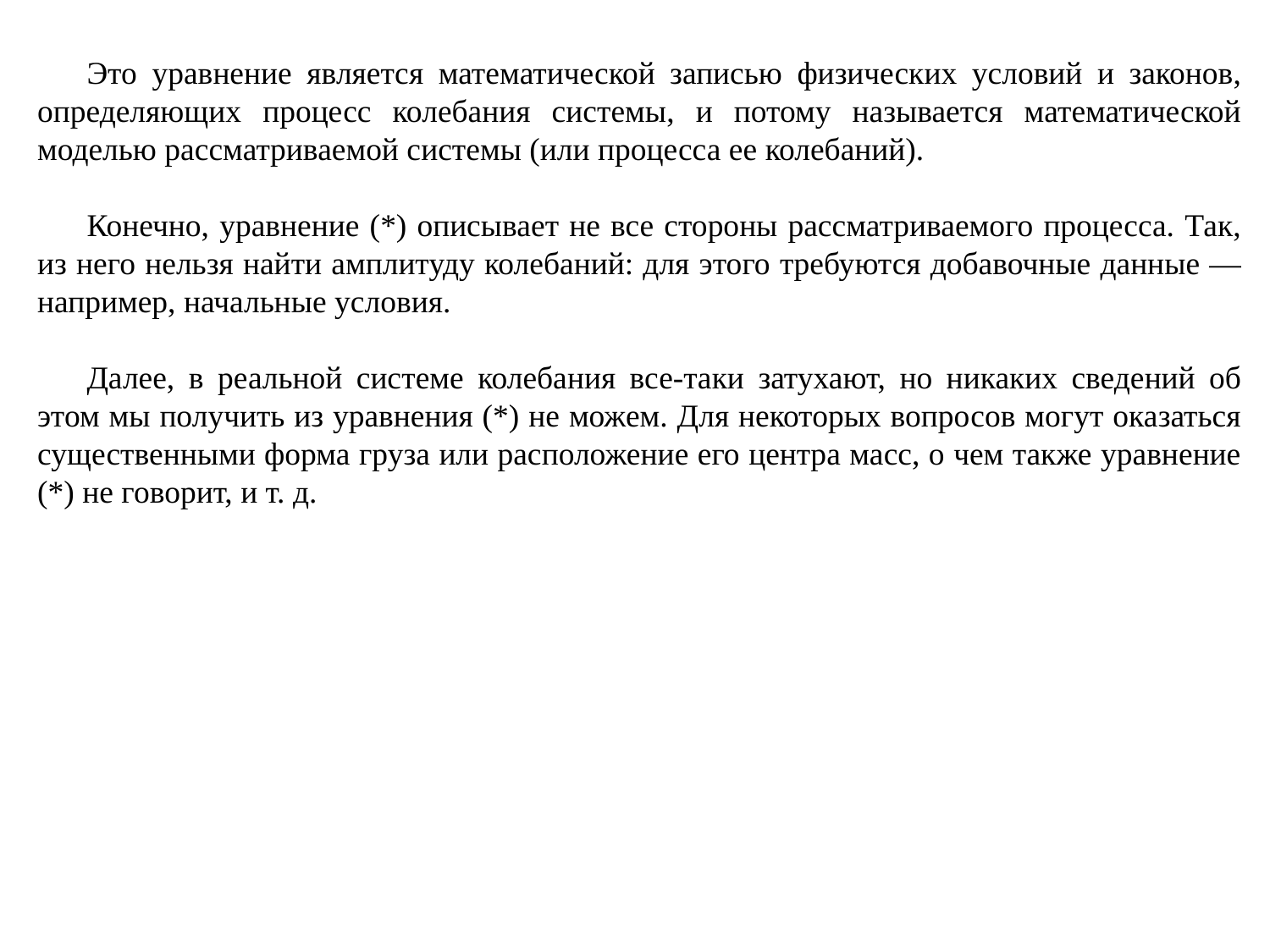

Это уравнение является математической записью физических условий и законов, определяющих процесс колебания системы, и потому называется математической моделью рассматриваемой системы (или процесса ее колебаний).

Конечно, уравнение (*) описывает не все стороны рассматриваемого процесса. Так, из него нельзя найти амплитуду колебаний: для этого требуются добавочные данные — например, начальные условия.

Далее, в реальной системе колебания все-таки затухают, но никаких сведений об этом мы получить из уравнения (*) не можем. Для некоторых вопросов могут оказаться существенными форма груза или расположение его центра масс, о чем также уравнение (*) не говорит, и т. д.